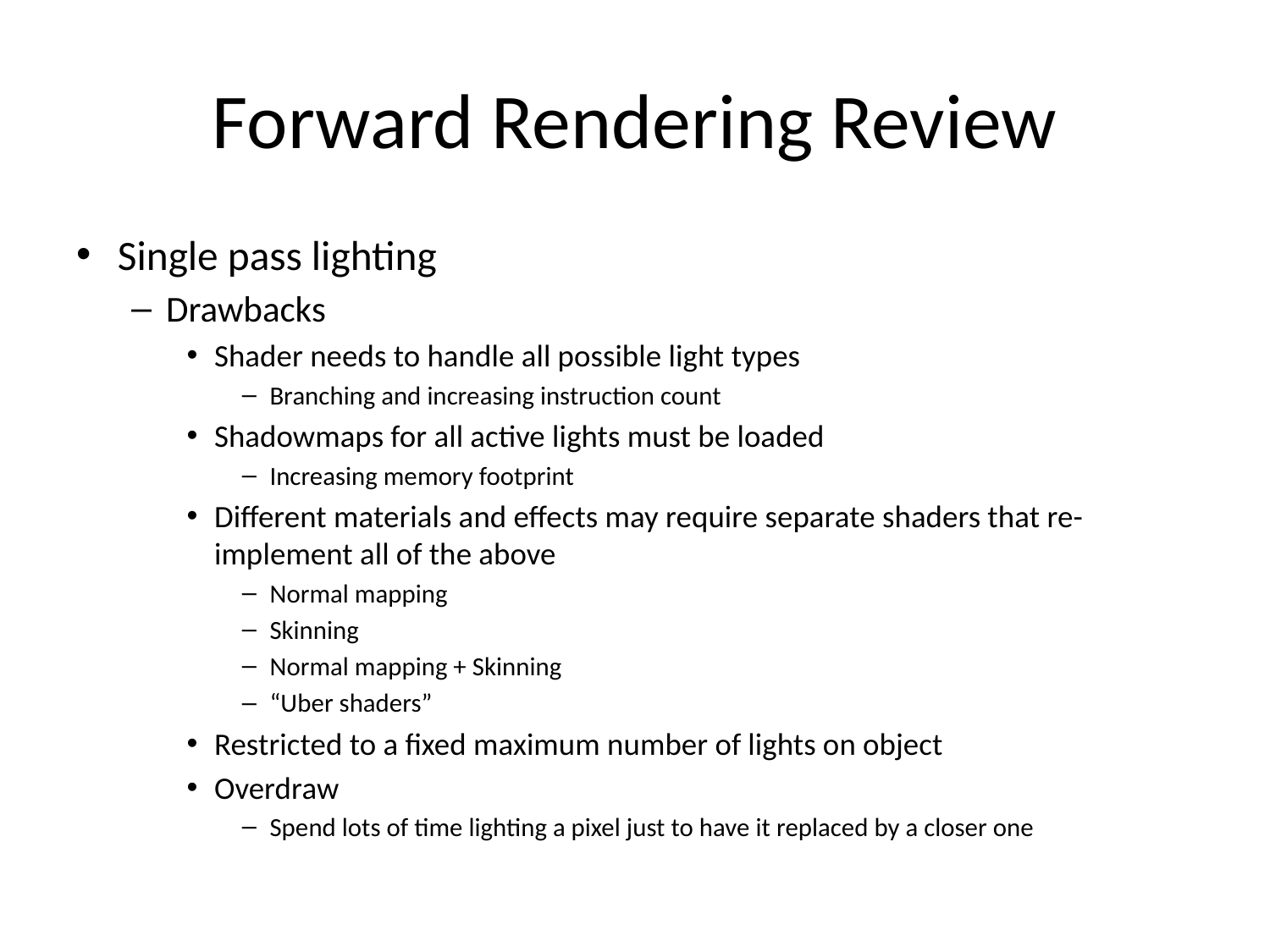

# Forward Rendering Review
Single pass lighting
Drawbacks
Shader needs to handle all possible light types
Branching and increasing instruction count
Shadowmaps for all active lights must be loaded
Increasing memory footprint
Different materials and effects may require separate shaders that re-implement all of the above
Normal mapping
Skinning
Normal mapping + Skinning
“Uber shaders”
Restricted to a fixed maximum number of lights on object
Overdraw
Spend lots of time lighting a pixel just to have it replaced by a closer one